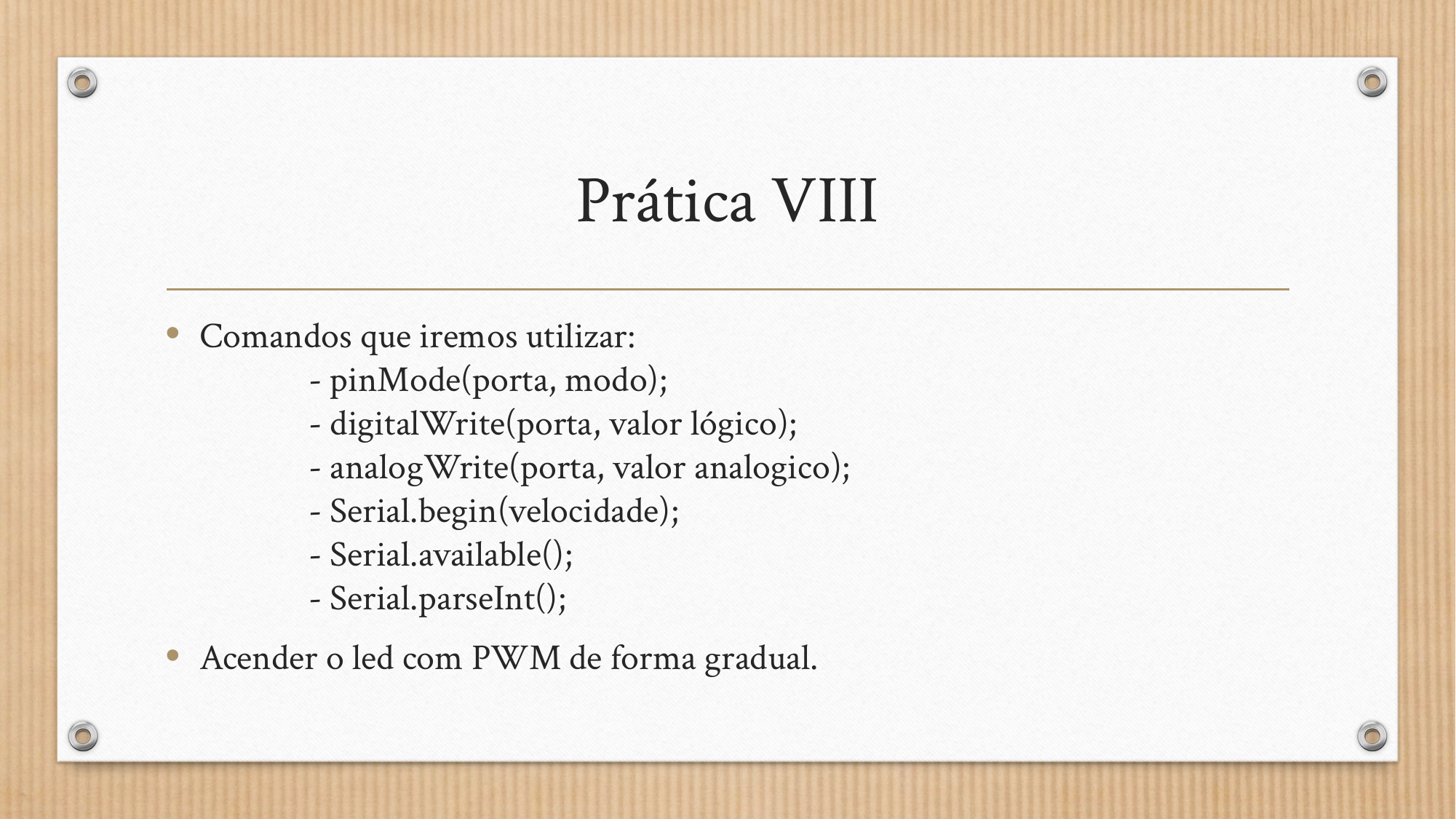

# Prática VIII
Comandos que iremos utilizar:
	- pinMode(porta, modo);
	- digitalWrite(porta, valor lógico);
	- analogWrite(porta, valor analogico);
	- Serial.begin(velocidade);
	- Serial.available();
	- Serial.parseInt();
Acender o led com PWM de forma gradual.